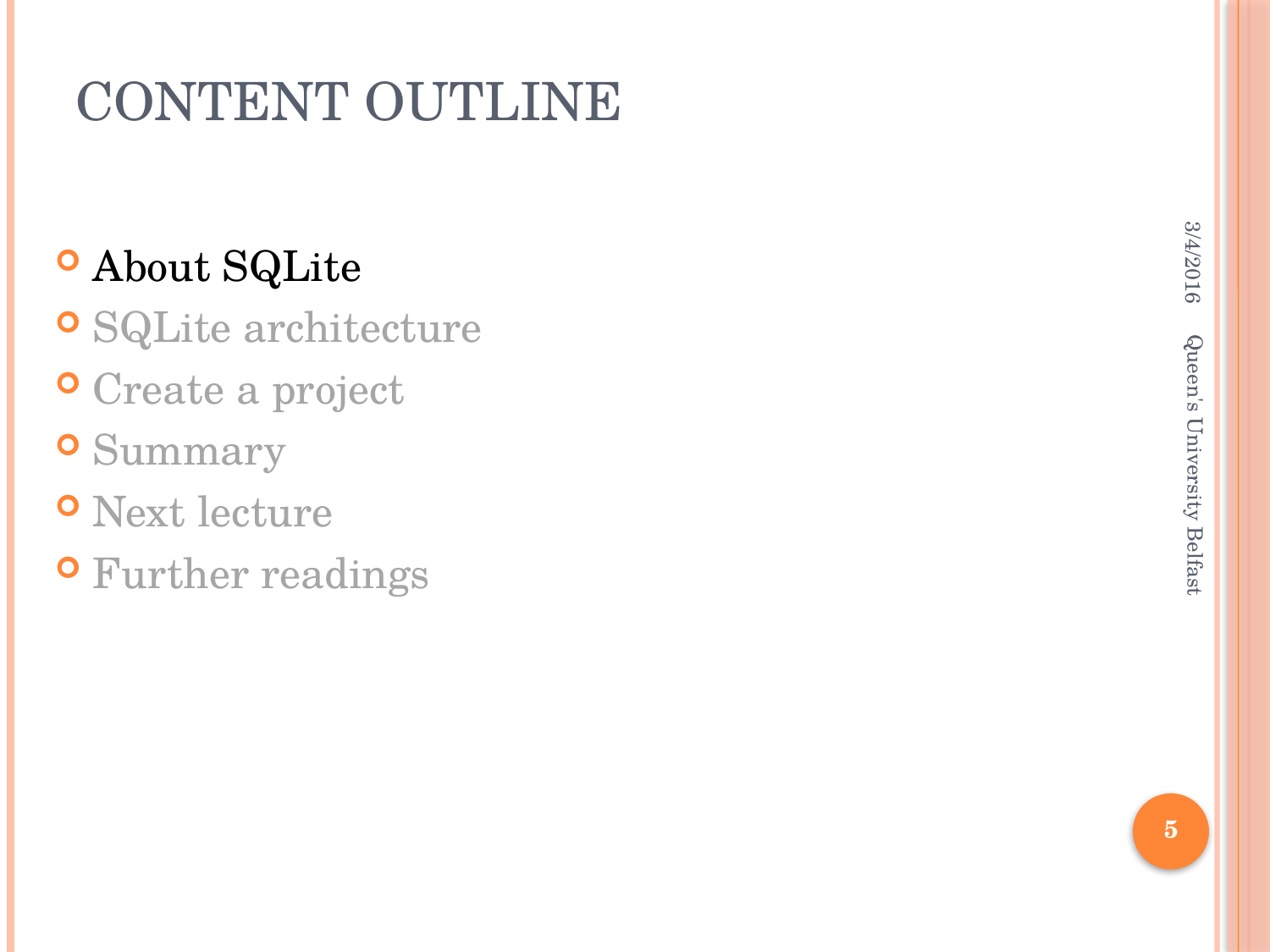

# Content outline
3/4/2016
About SQLite
SQLite architecture
Create a project
Summary
Next lecture
Further readings

Queen's University Belfast
5